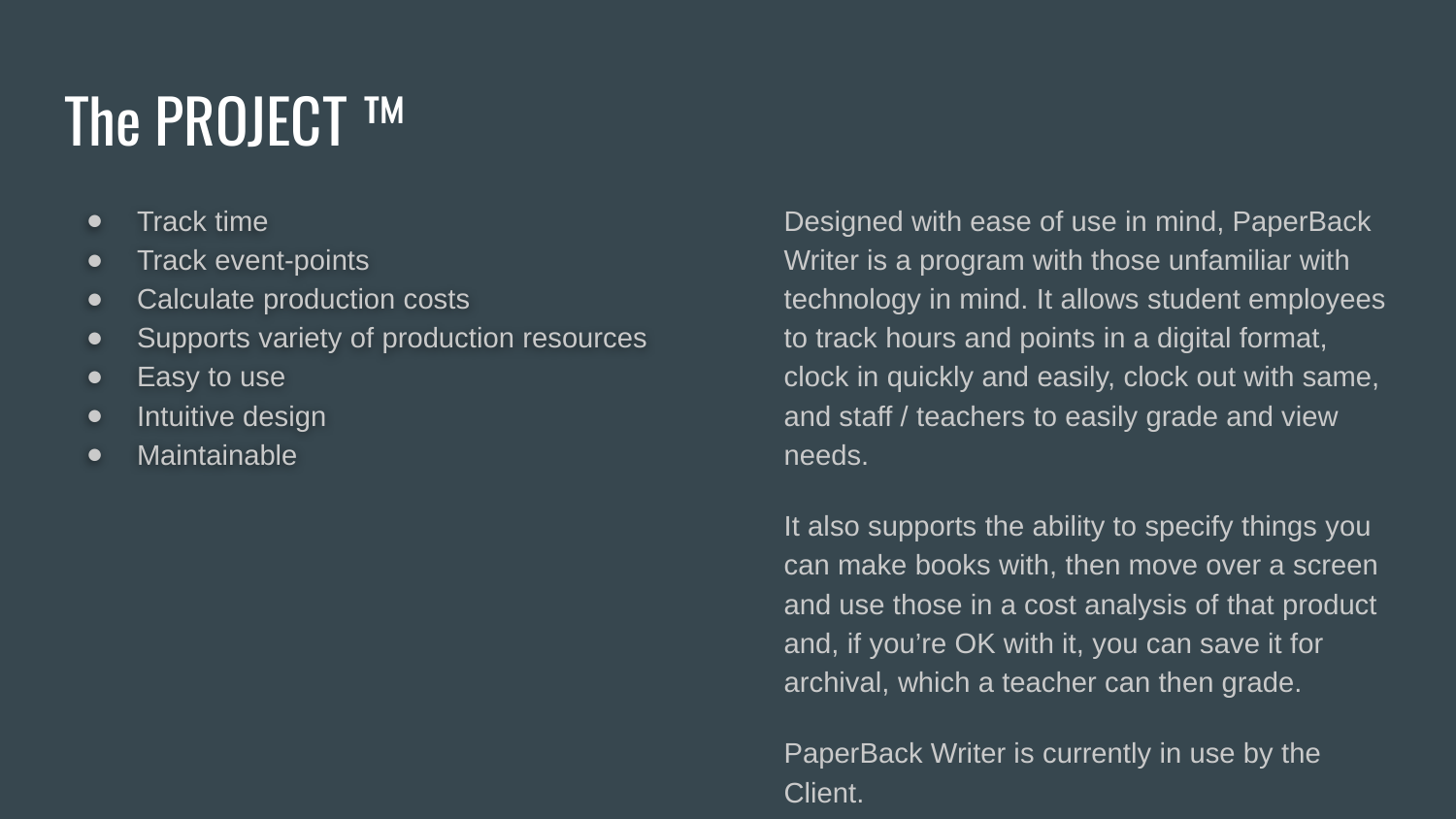

# The PROJECT ™
Track time
Track event-points
Calculate production costs
Supports variety of production resources
Easy to use
Intuitive design
Maintainable
Designed with ease of use in mind, PaperBack Writer is a program with those unfamiliar with technology in mind. It allows student employees to track hours and points in a digital format, clock in quickly and easily, clock out with same, and staff / teachers to easily grade and view needs.
It also supports the ability to specify things you can make books with, then move over a screen and use those in a cost analysis of that product and, if you’re OK with it, you can save it for archival, which a teacher can then grade.
PaperBack Writer is currently in use by the Client.